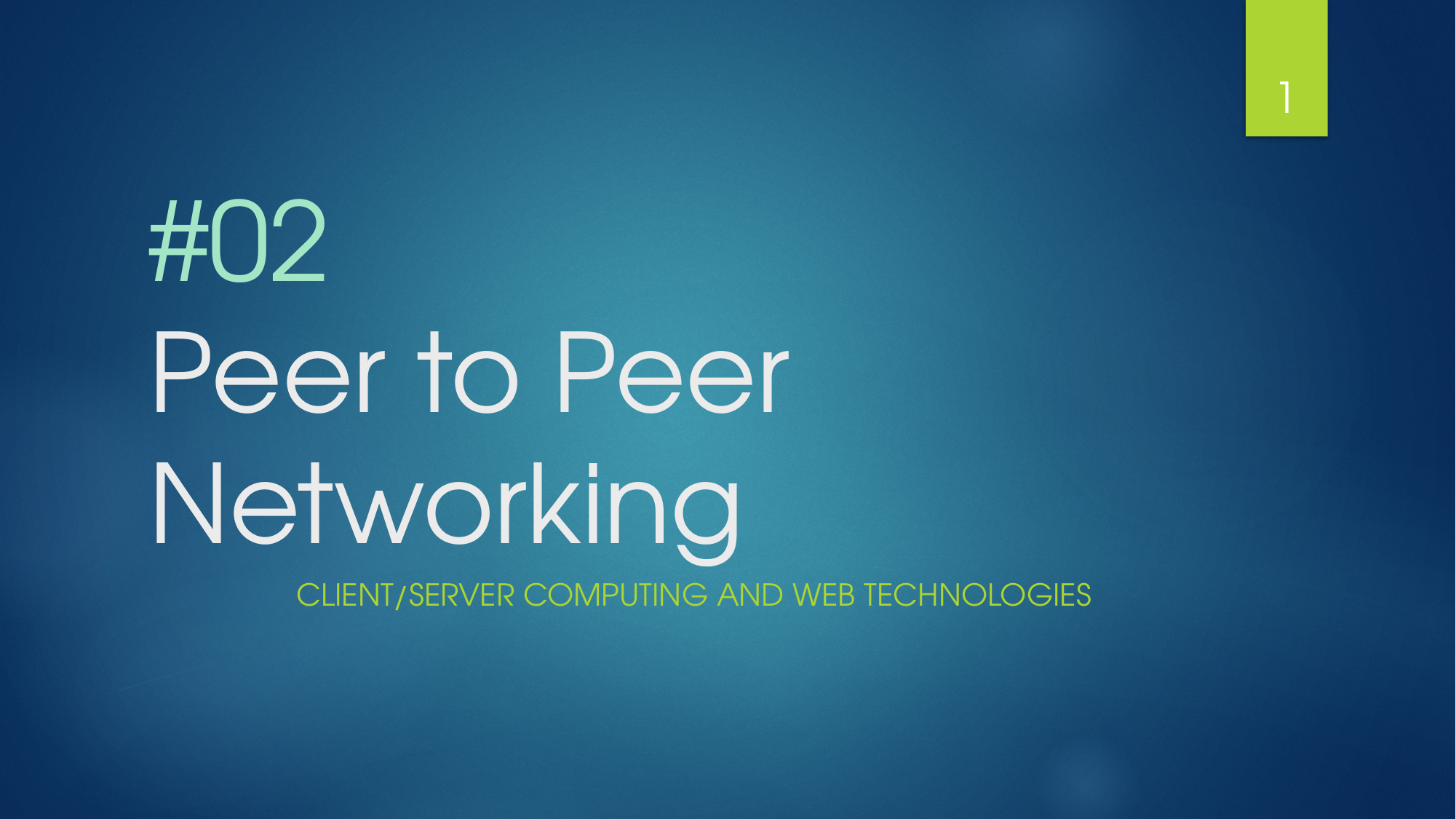

1
# #02 Peer to Peer Networking
Client/Server Computing and Web Technologies